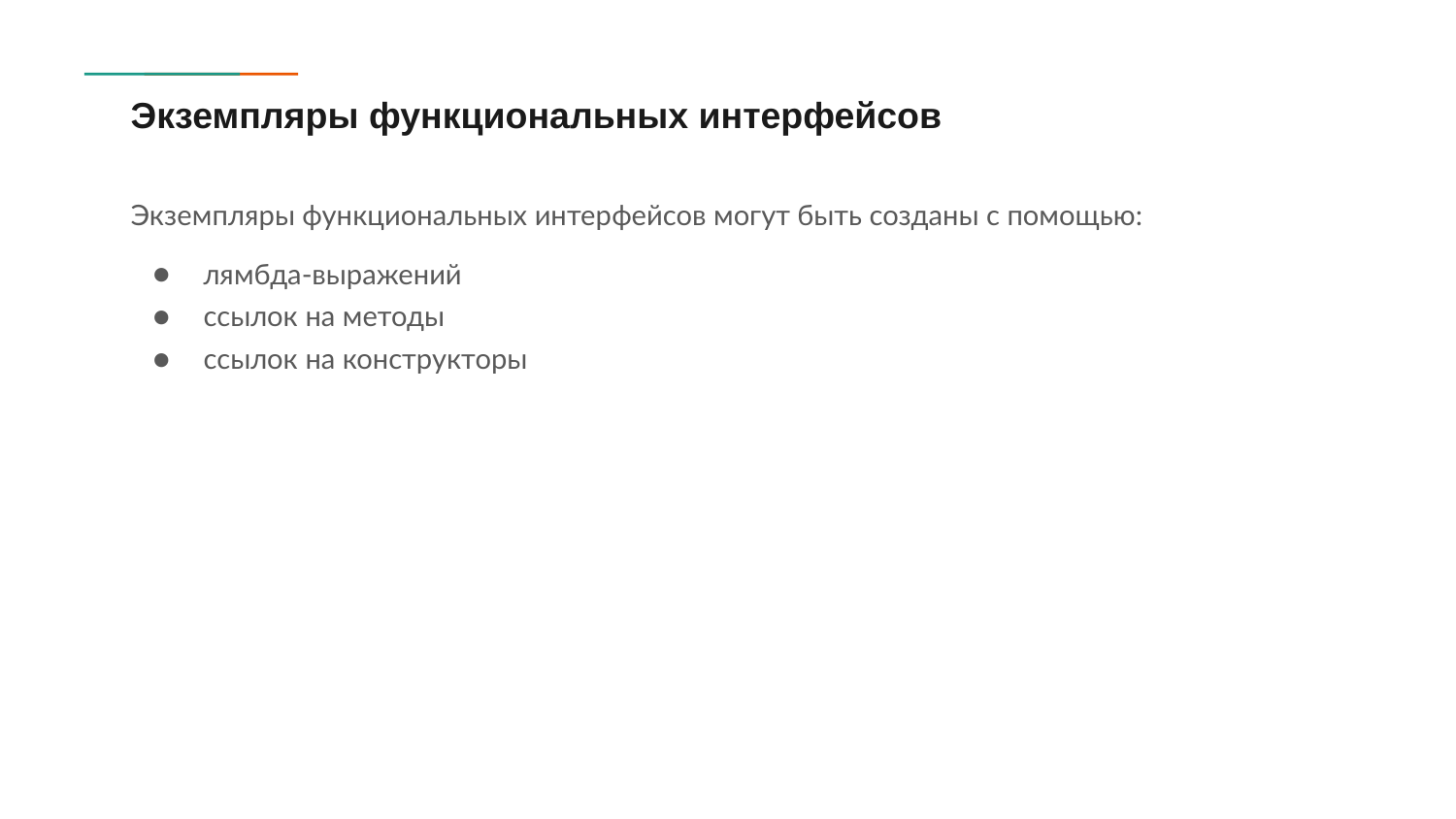

# Экземпляры функциональных интерфейсов
Экземпляры функциональных интерфейсов могут быть созданы с помощью:
лямбда-выражений
ссылок на методы
ссылок на конструкторы